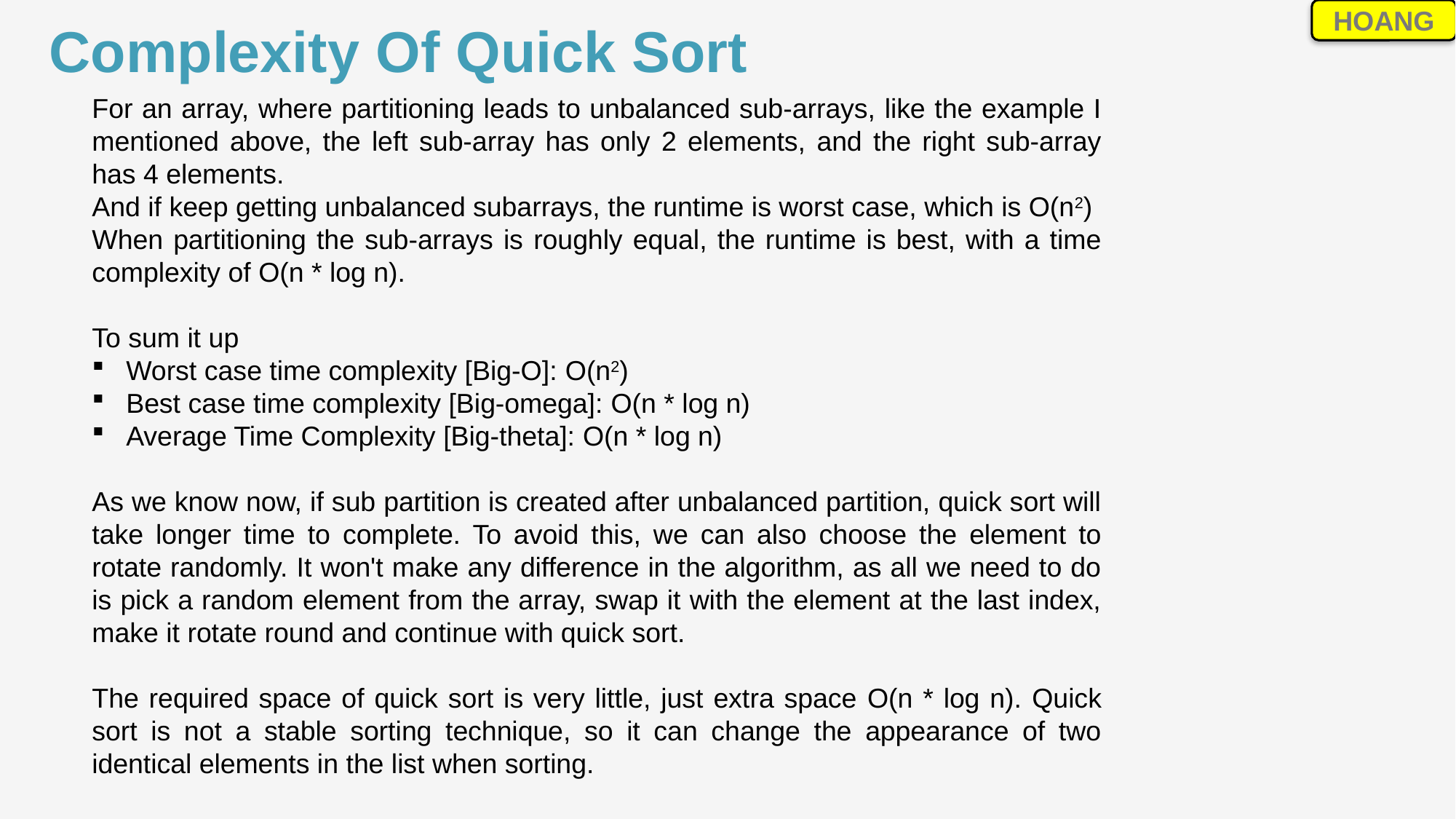

# Complexity Of Quick Sort
HOANG
For an array, where partitioning leads to unbalanced sub-arrays, like the example I mentioned above, the left sub-array has only 2 elements, and the right sub-array has 4 elements.
And if keep getting unbalanced subarrays, the runtime is worst case, which is O(n2)
When partitioning the sub-arrays is roughly equal, the runtime is best, with a time complexity of O(n * log n).

To sum it up
Worst case time complexity [Big-O]: O(n2)
Best case time complexity [Big-omega]: O(n * log n)
Average Time Complexity [Big-theta]: O(n * log n)

As we know now, if sub partition is created after unbalanced partition, quick sort will take longer time to complete. To avoid this, we can also choose the element to rotate randomly. It won't make any difference in the algorithm, as all we need to do is pick a random element from the array, swap it with the element at the last index, make it rotate round and continue with quick sort.

The required space of quick sort is very little, just extra space O(n * log n). Quick sort is not a stable sorting technique, so it can change the appearance of two identical elements in the list when sorting.